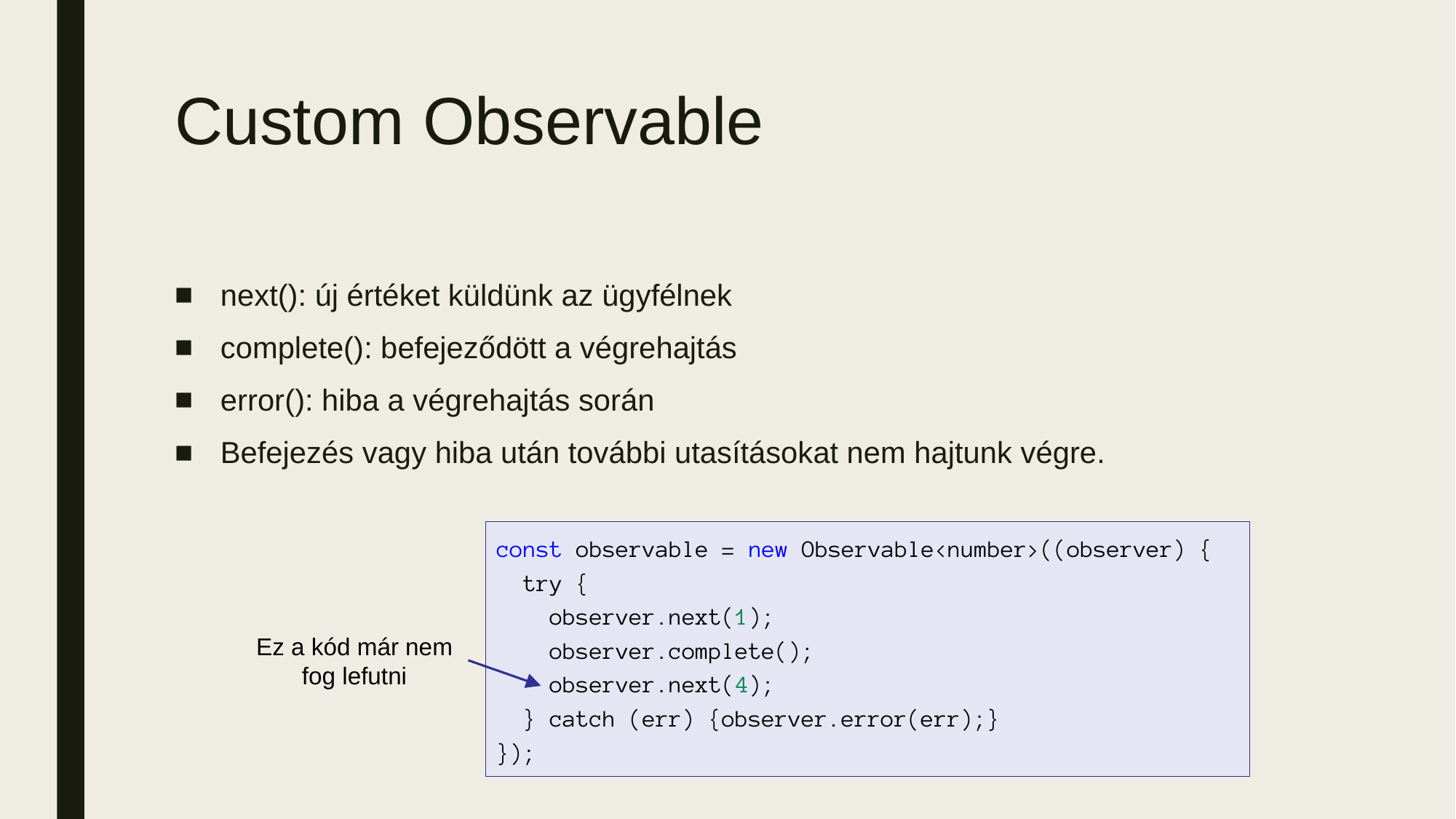

# Custom Observable
next(): új értéket küldünk az ügyfélnek
complete(): befejeződött a végrehajtás
error(): hiba a végrehajtás során
Befejezés vagy hiba után további utasításokat nem hajtunk végre.
const observable = new Observable<number>((observer) {
  try {
    observer.next(1);
    observer.complete();
    observer.next(4);
  } catch (err) {observer.error(err);}
});
Ez a kód már nem fog lefutni